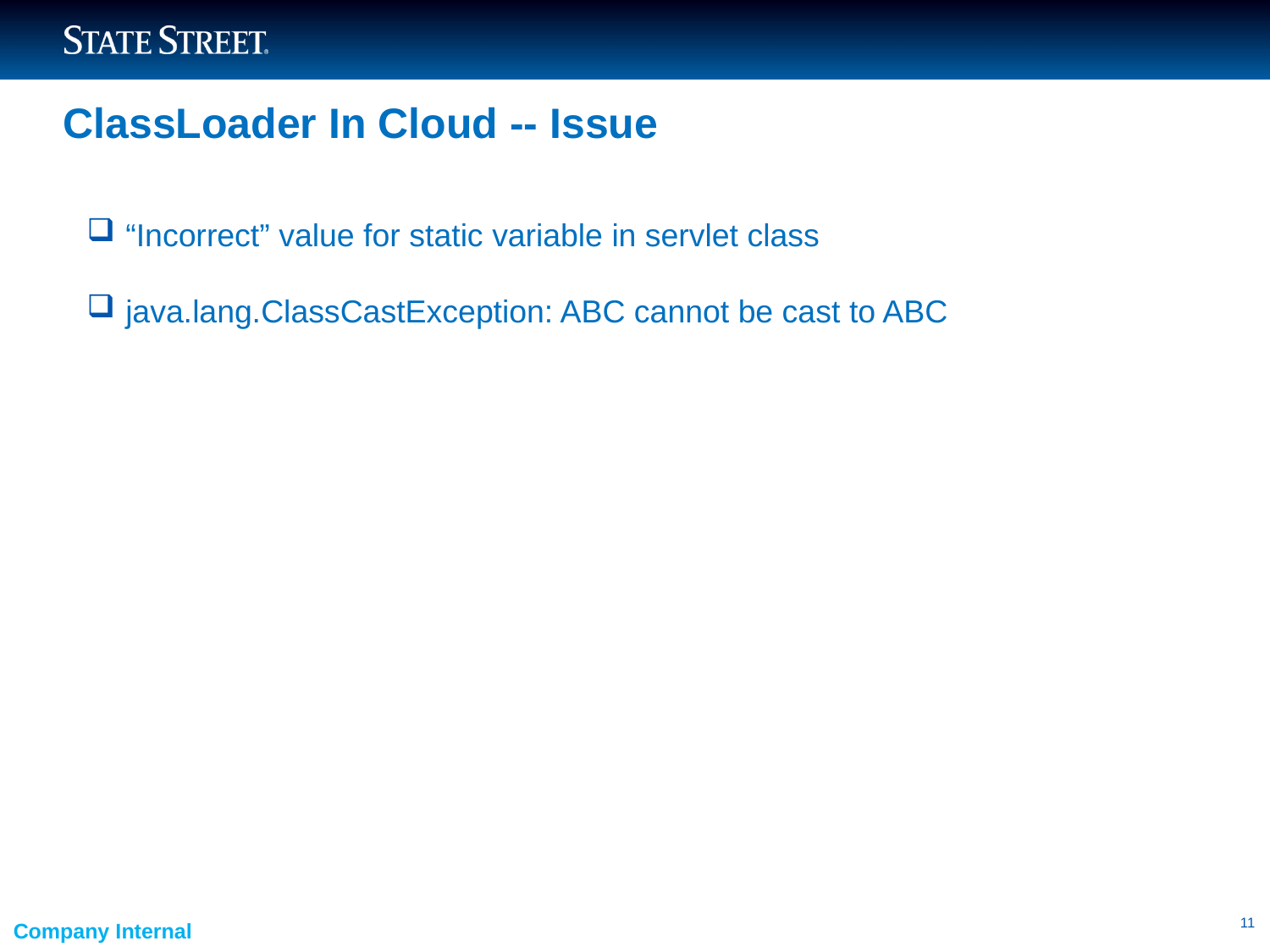

ClassLoader In Cloud -- Issue

 “Incorrect” value for static variable in servlet class

 java.lang.ClassCastException: ABC cannot be cast to ABC